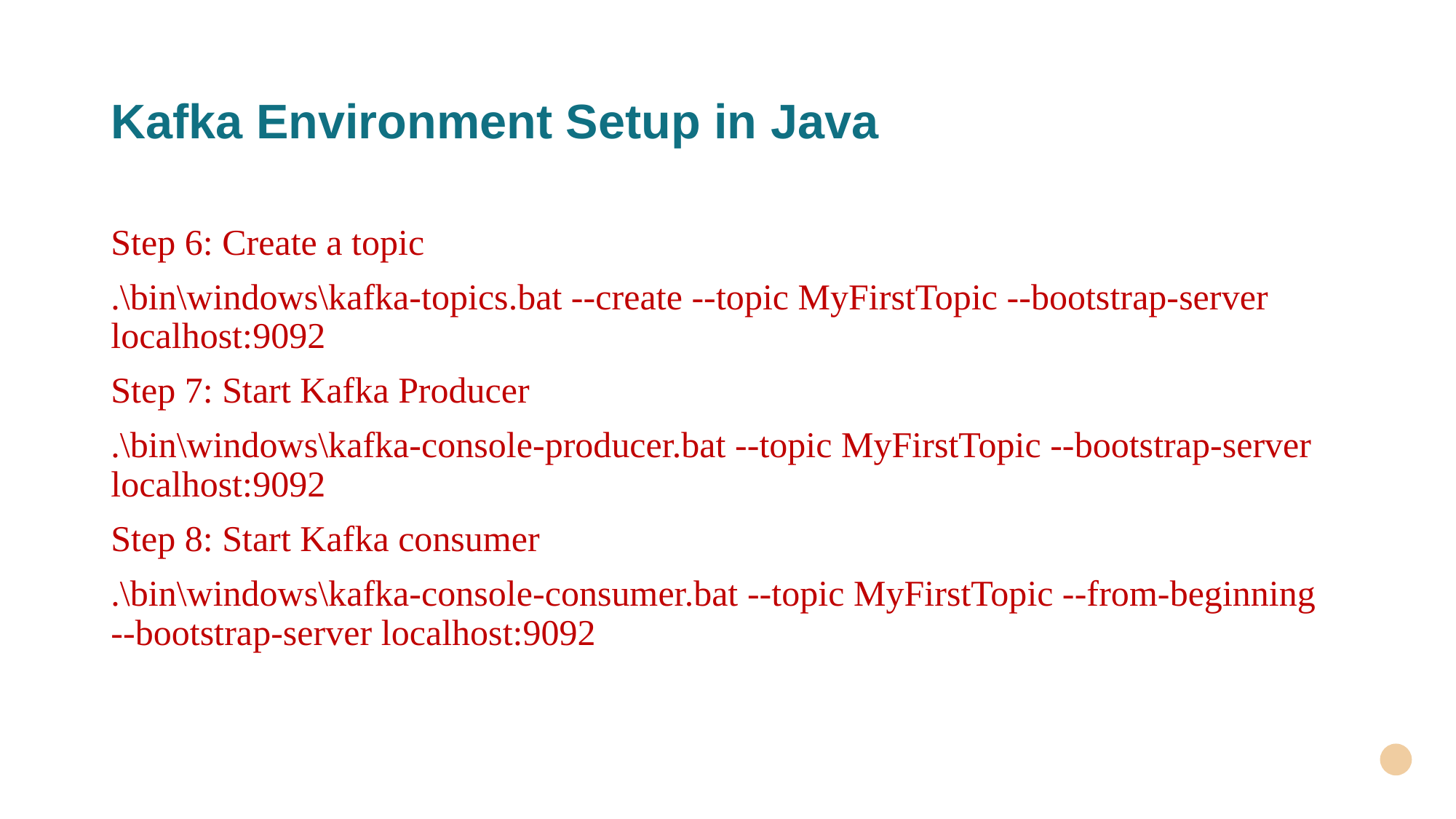

# Kafka Environment Setup in Java
Step 6: Create a topic
.\bin\windows\kafka-topics.bat --create --topic MyFirstTopic --bootstrap-server localhost:9092
Step 7: Start Kafka Producer
.\bin\windows\kafka-console-producer.bat --topic MyFirstTopic --bootstrap-server localhost:9092
Step 8: Start Kafka consumer
.\bin\windows\kafka-console-consumer.bat --topic MyFirstTopic --from-beginning --bootstrap-server localhost:9092

19